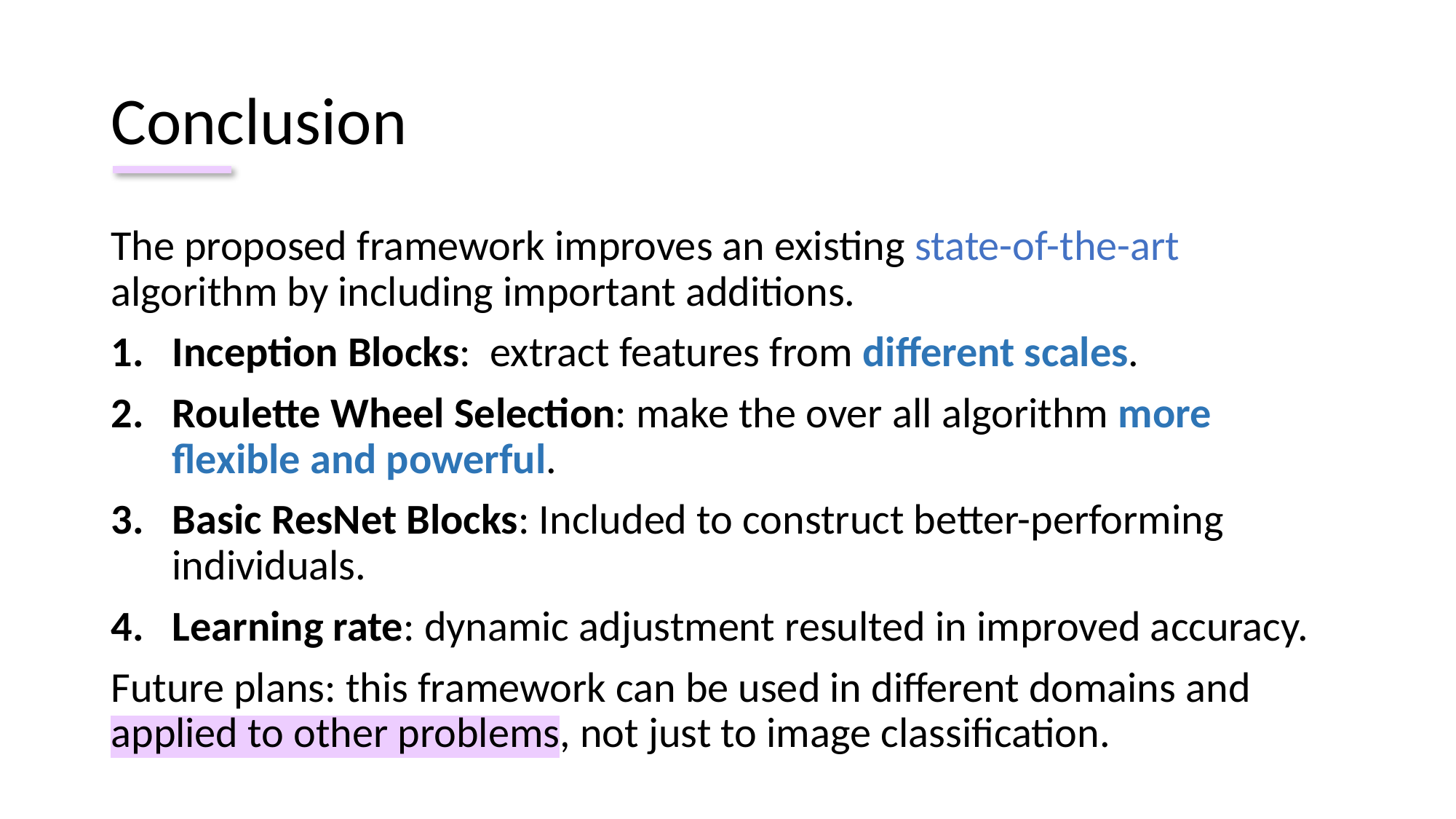

# Conclusion
The proposed framework improves an existing state-of-the-art algorithm by including important additions.
Inception Blocks:  extract features from different scales.
Roulette Wheel Selection: make the over all algorithm more flexible and powerful.
Basic ResNet Blocks: Included to construct better-performing individuals.
Learning rate: dynamic adjustment resulted in improved accuracy.
Future plans: this framework can be used in different domains and applied to other problems, not just to image classification.